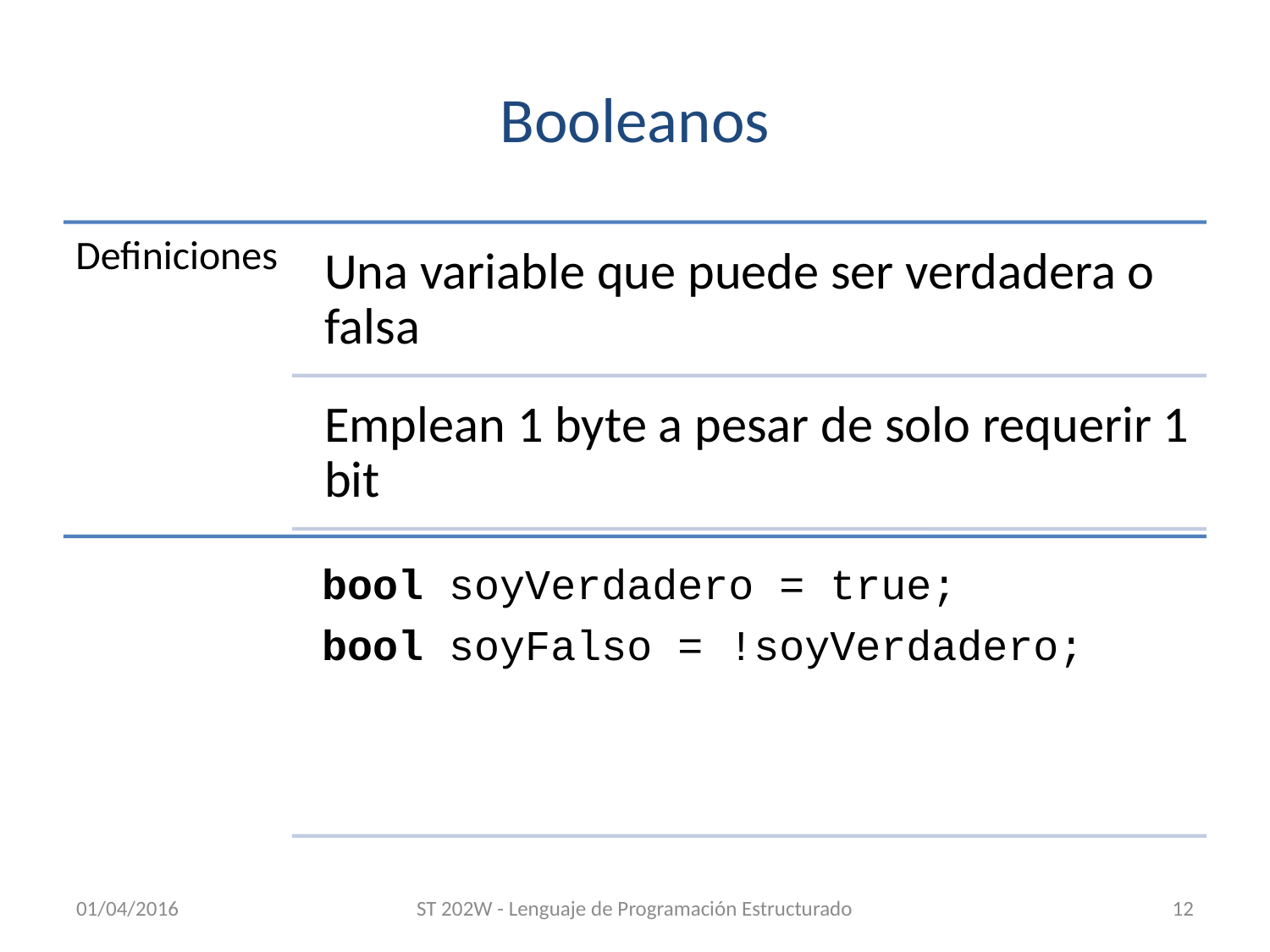

# Booleanos
Definiciones
Una variable que puede ser verdadera o falsa
Emplean 1 byte a pesar de solo requerir 1 bit

bool soyVerdadero = true;
bool soyFalso = !soyVerdadero;
01/04/2016
ST 202W - Lenguaje de Programación Estructurado
12